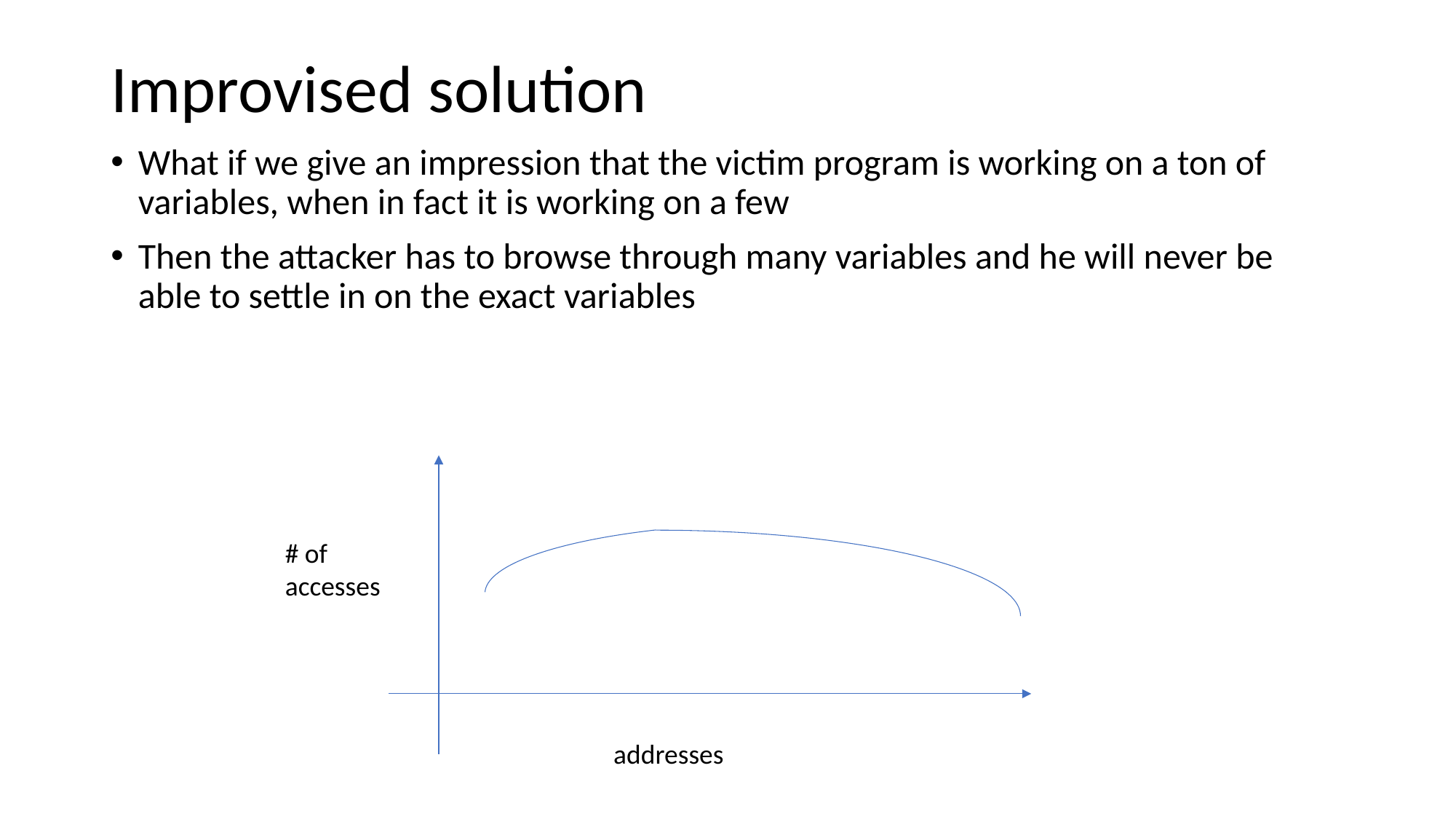

# Improvised solution
What if we give an impression that the victim program is working on a ton of variables, when in fact it is working on a few
Then the attacker has to browse through many variables and he will never be able to settle in on the exact variables

# of
accesses
addresses